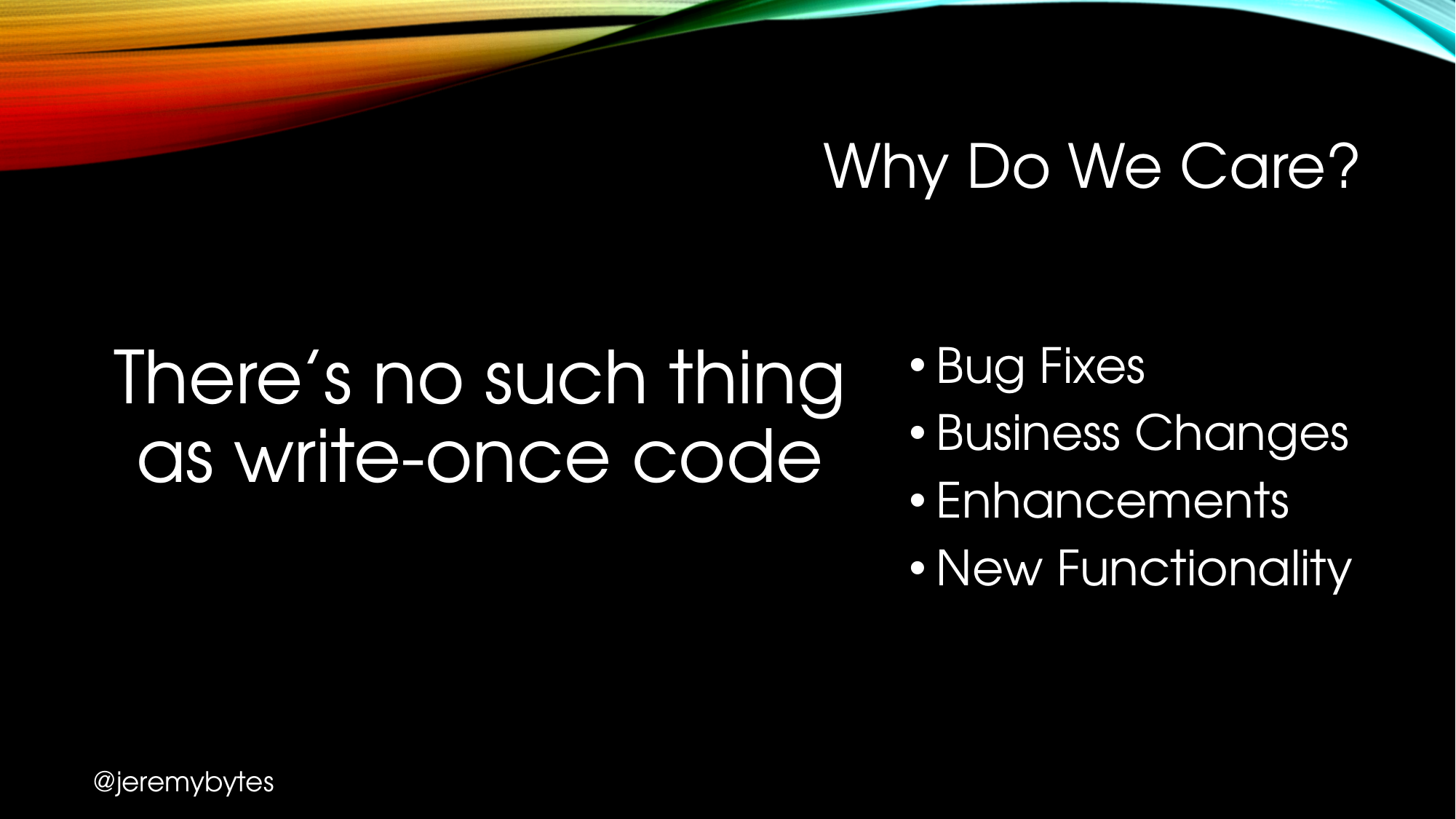

# Why Do We Care?

There’s no such thing
as write-once code

Bug Fixes
Business Changes
Enhancements
New Functionality

@jeremybytes